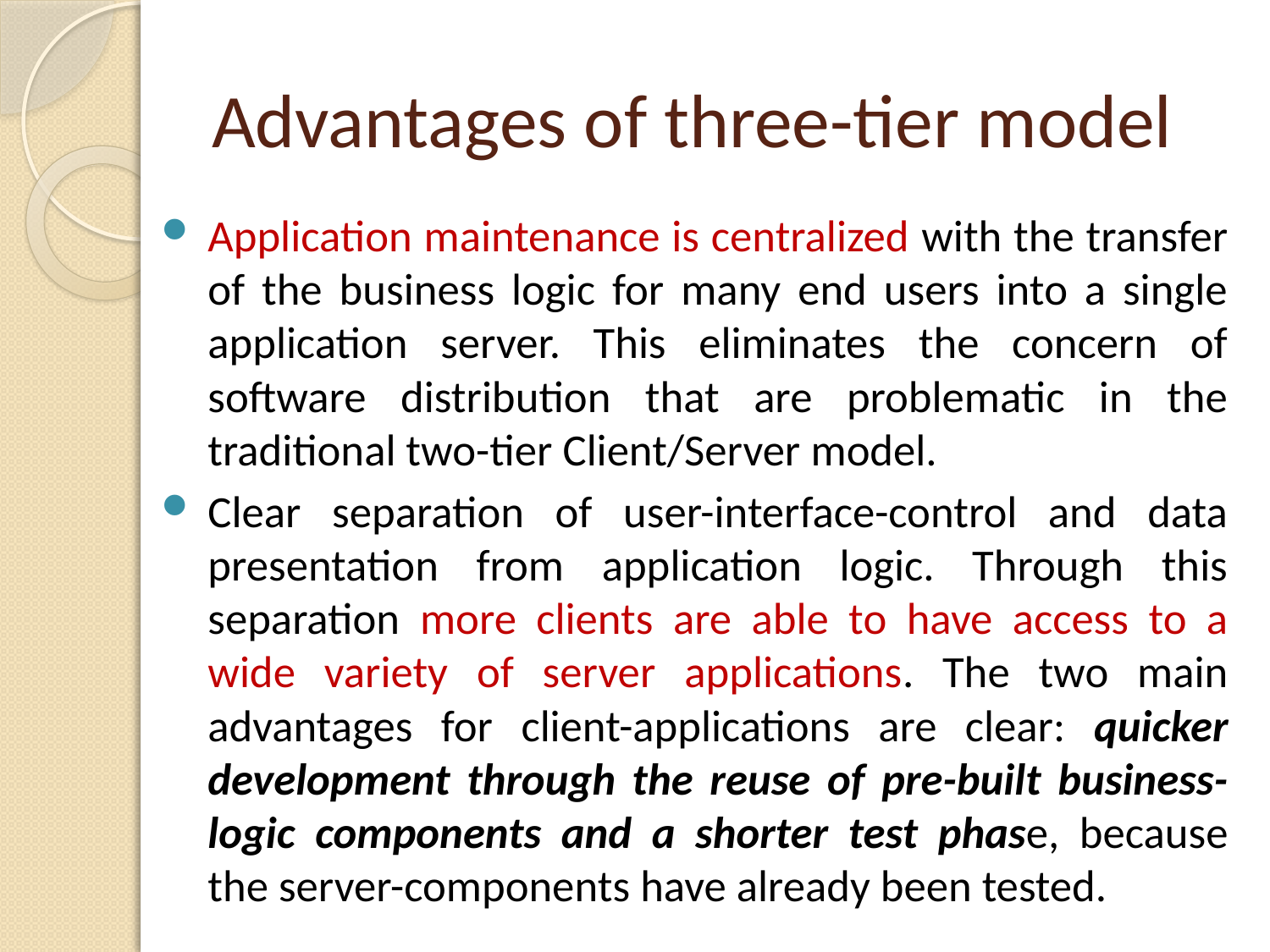

# Advantages of three-tier model
Application maintenance is centralized with the transfer of the business logic for many end users into a single application server. This eliminates the concern of software distribution that are problematic in the traditional two-tier Client/Server model.
Clear separation of user-interface-control and data presentation from application logic. Through this separation more clients are able to have access to a wide variety of server applications. The two main advantages for client-applications are clear: quicker development through the reuse of pre-built business-logic components and a shorter test phase, because the server-components have already been tested.